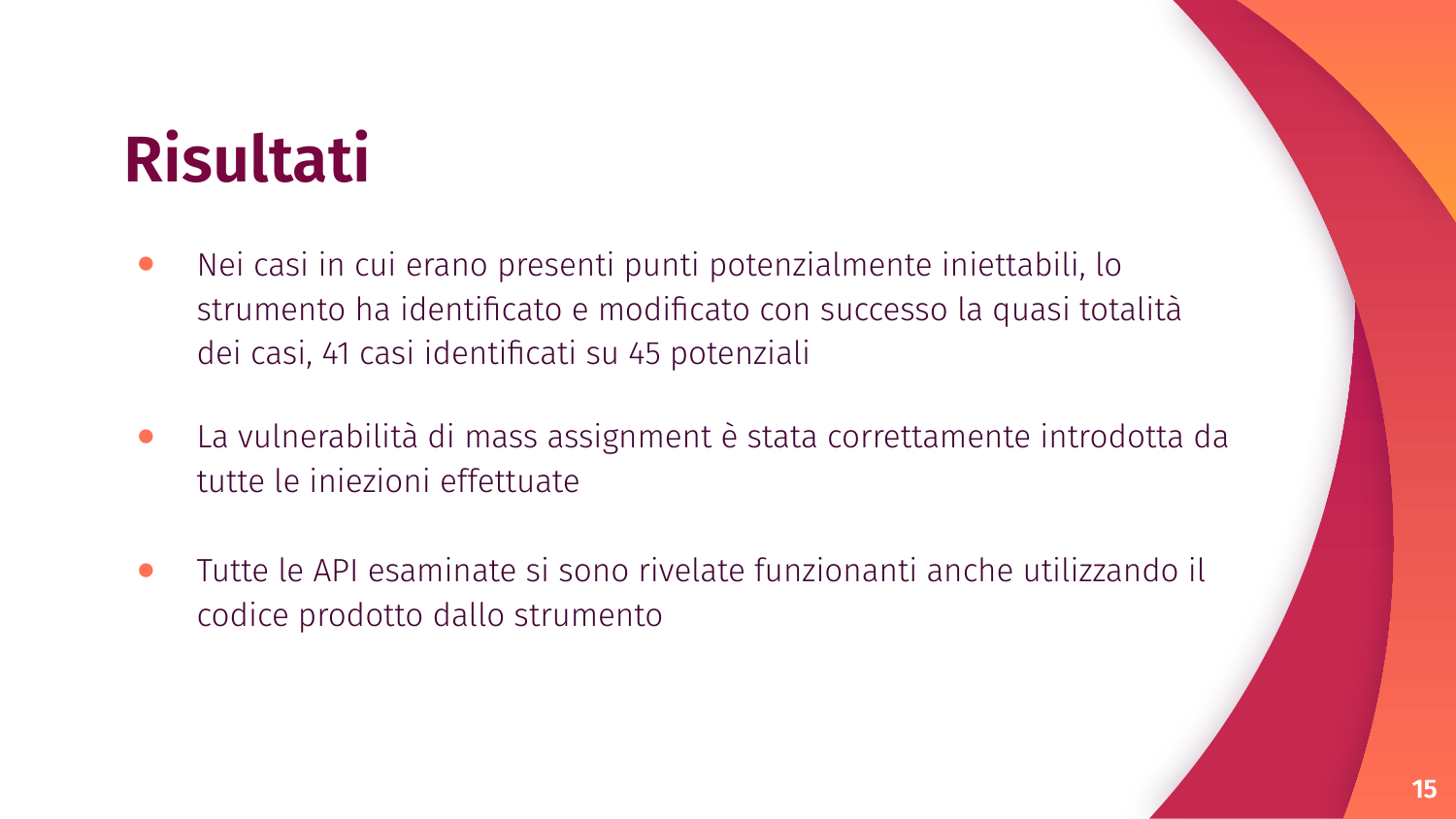

# Risultati
Nei casi in cui erano presenti punti potenzialmente iniettabili, lo strumento ha identificato e modificato con successo la quasi totalità dei casi, 41 casi identificati su 45 potenziali
La vulnerabilità di mass assignment è stata correttamente introdotta da tutte le iniezioni effettuate
Tutte le API esaminate si sono rivelate funzionanti anche utilizzando il codice prodotto dallo strumento
15